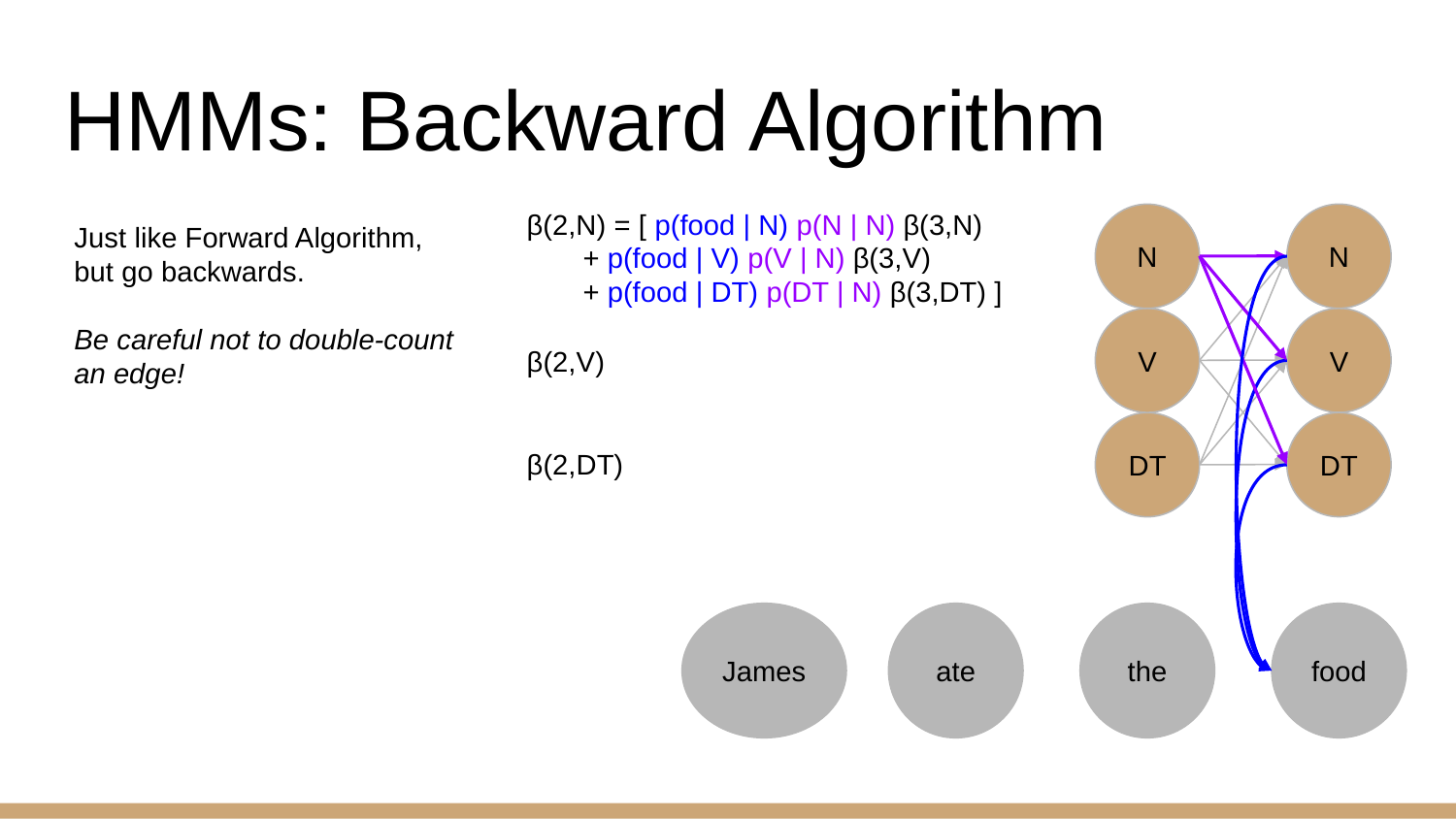

# HMMs: Backward Algorithm
N
N
β(2,N) = [ p(food | N) p(N | N) β(3,N)
       + p(food | V) p(V | N) β(3,V)
       + p(food | DT) p(DT | N) β(3,DT) ]
Just like Forward Algorithm, but go backwards.

Be careful not to double-count an edge!
V
V
β(2,V)
β(2,DT)
DT
DT
James
ate
the
food